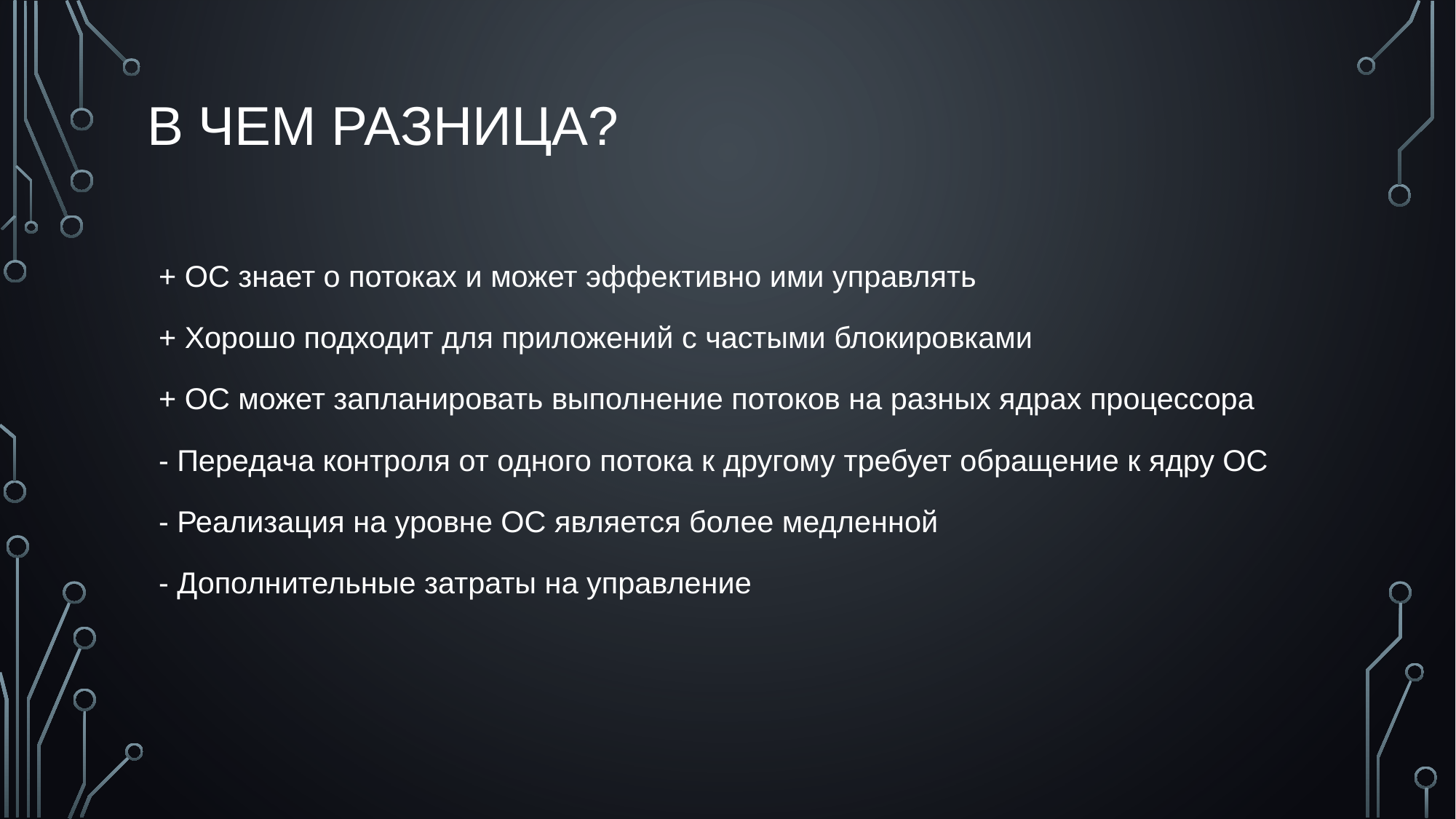

# В чем разница?
+ ОС знает о потоках и может эффективно ими управлять
+ Хорошо подходит для приложений с частыми блокировками
+ ОС может запланировать выполнение потоков на разных ядрах процессора
- Передача контроля от одного потока к другому требует обращение к ядру ОС
- Реализация на уровне ОС является более медленной
- Дополнительные затраты на управление